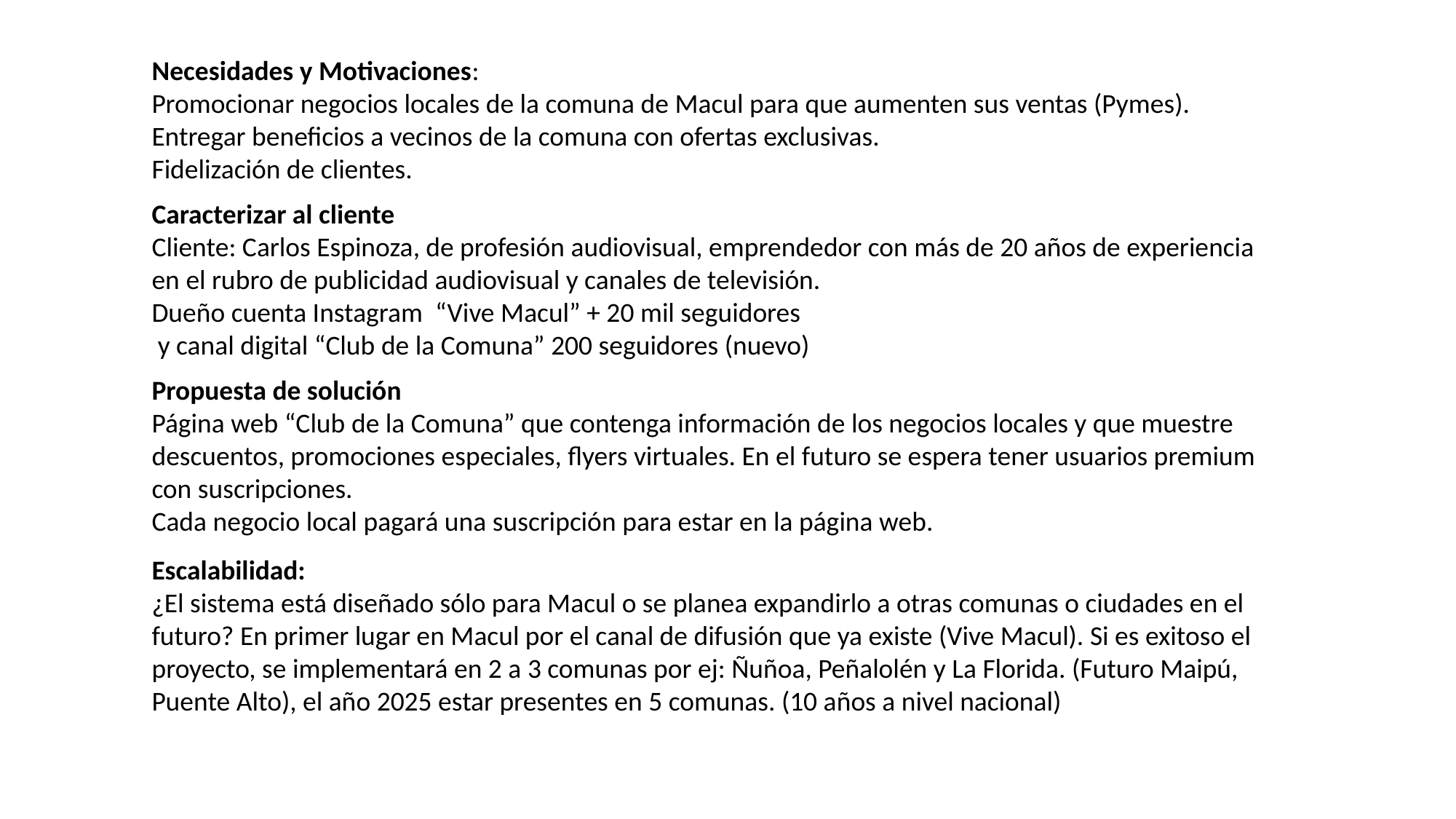

Necesidades y Motivaciones:
Promocionar negocios locales de la comuna de Macul para que aumenten sus ventas (Pymes).
Entregar beneficios a vecinos de la comuna con ofertas exclusivas.
Fidelización de clientes.
Caracterizar al cliente
Cliente: Carlos Espinoza, de profesión audiovisual, emprendedor con más de 20 años de experiencia en el rubro de publicidad audiovisual y canales de televisión.
Dueño cuenta Instagram  “Vive Macul” + 20 mil seguidores
 y canal digital “Club de la Comuna” 200 seguidores (nuevo)
Propuesta de solución
Página web “Club de la Comuna” que contenga información de los negocios locales y que muestre descuentos, promociones especiales, flyers virtuales. En el futuro se espera tener usuarios premium con suscripciones.
Cada negocio local pagará una suscripción para estar en la página web.
Escalabilidad:
¿El sistema está diseñado sólo para Macul o se planea expandirlo a otras comunas o ciudades en el futuro? En primer lugar en Macul por el canal de difusión que ya existe (Vive Macul). Si es exitoso el proyecto, se implementará en 2 a 3 comunas por ej: Ñuñoa, Peñalolén y La Florida. (Futuro Maipú, Puente Alto), el año 2025 estar presentes en 5 comunas. (10 años a nivel nacional)